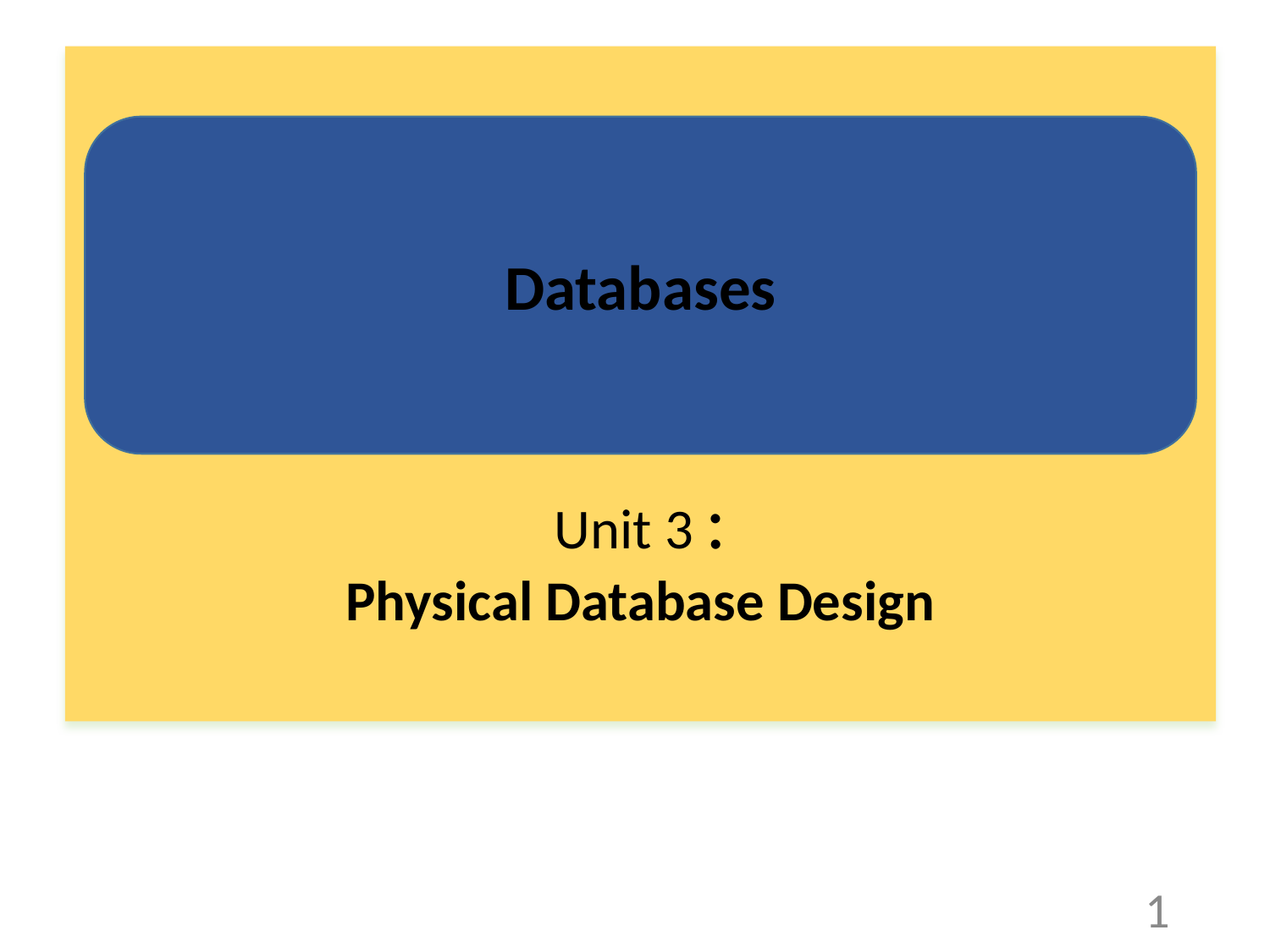

Unit 3 :
Physical Database Design

Databases
1